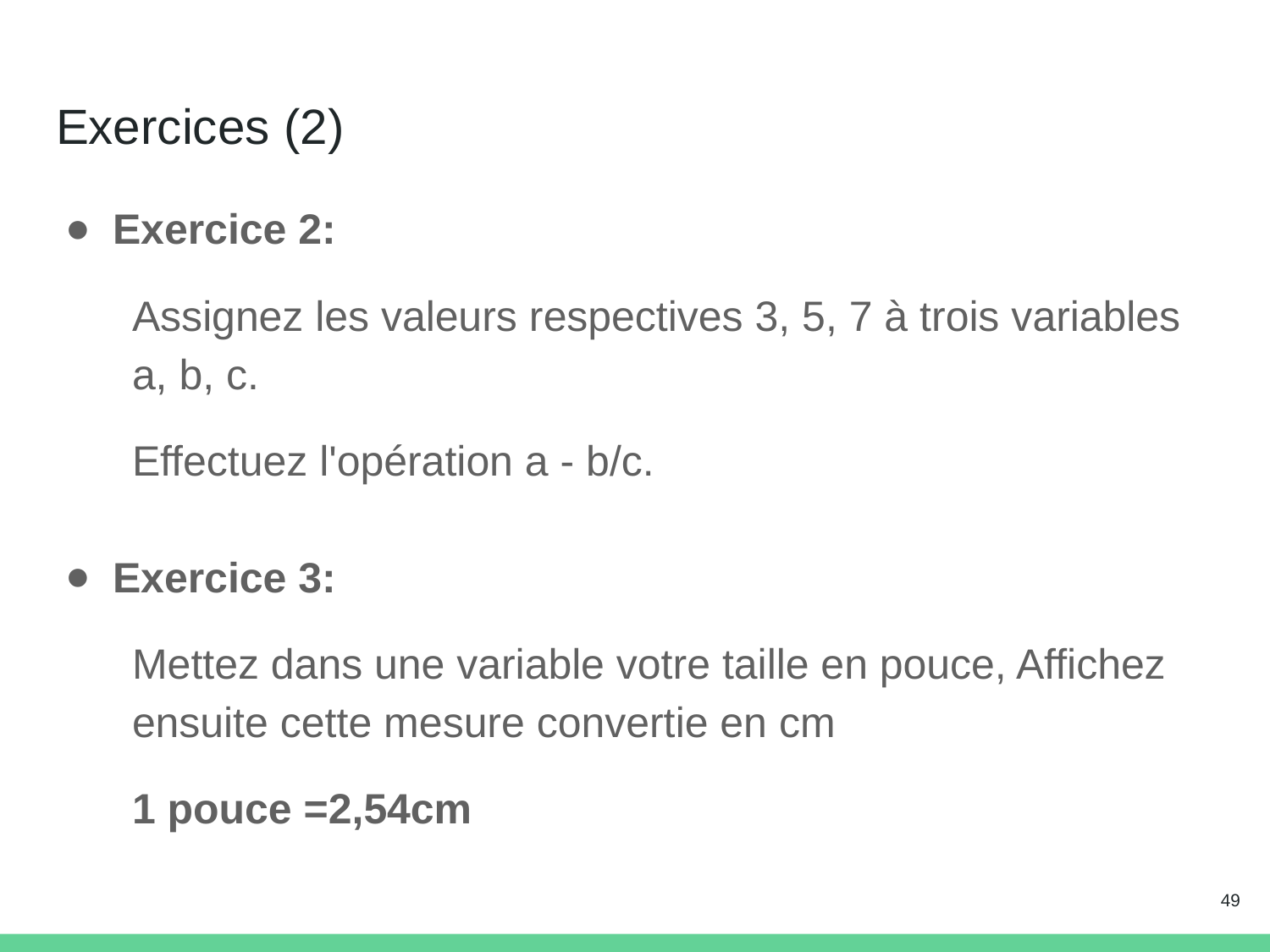

# Exercices (2)
Exercice 2:
Assignez les valeurs respectives 3, 5, 7 à trois variables a, b, c.
Effectuez l'opération a - b/c.

Exercice 3:
Mettez dans une variable votre taille en pouce, Affichez ensuite cette mesure convertie en cm
1 pouce =2,54cm

49